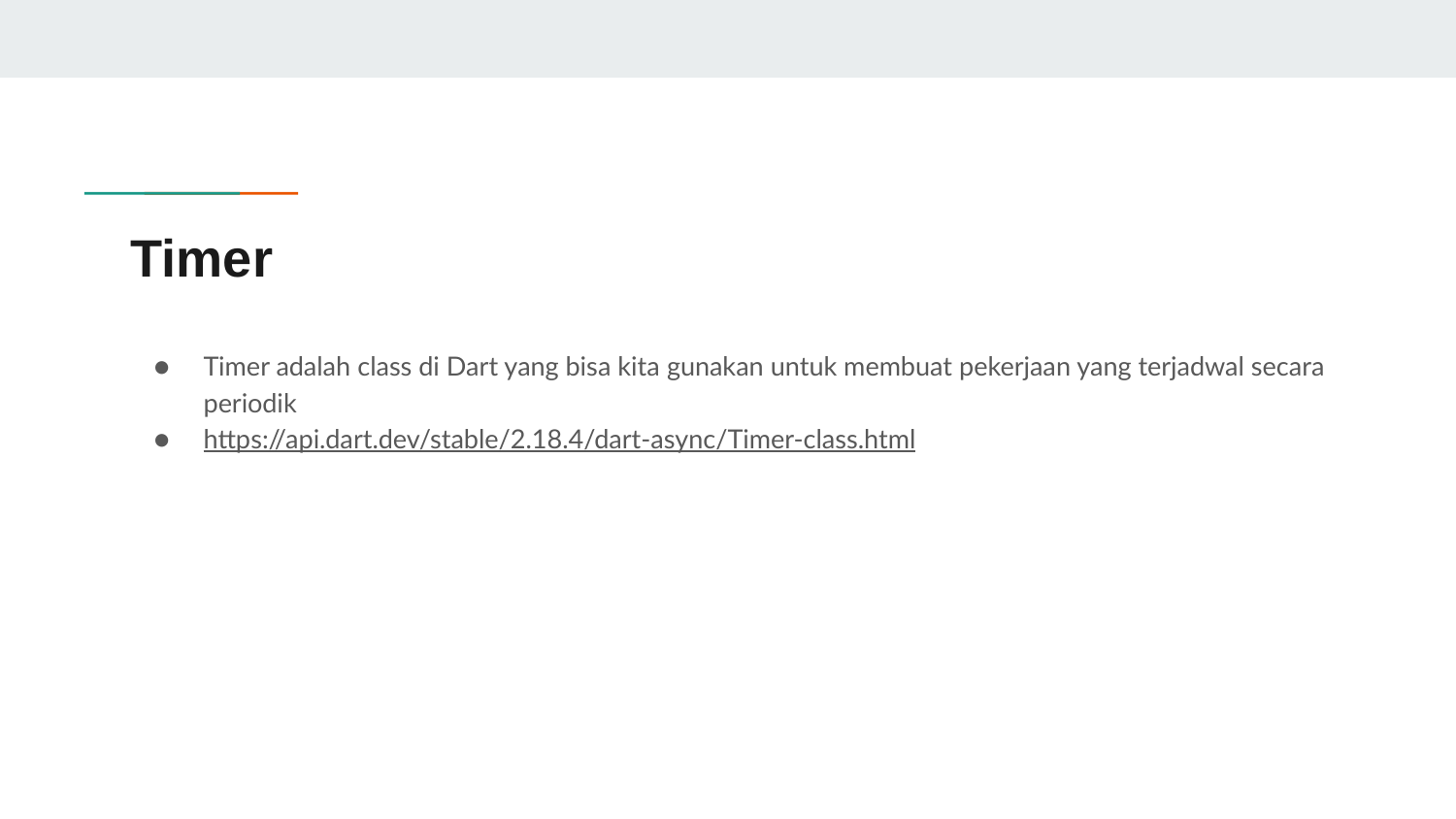

# Timer
Timer adalah class di Dart yang bisa kita gunakan untuk membuat pekerjaan yang terjadwal secara periodik
https://api.dart.dev/stable/2.18.4/dart-async/Timer-class.html